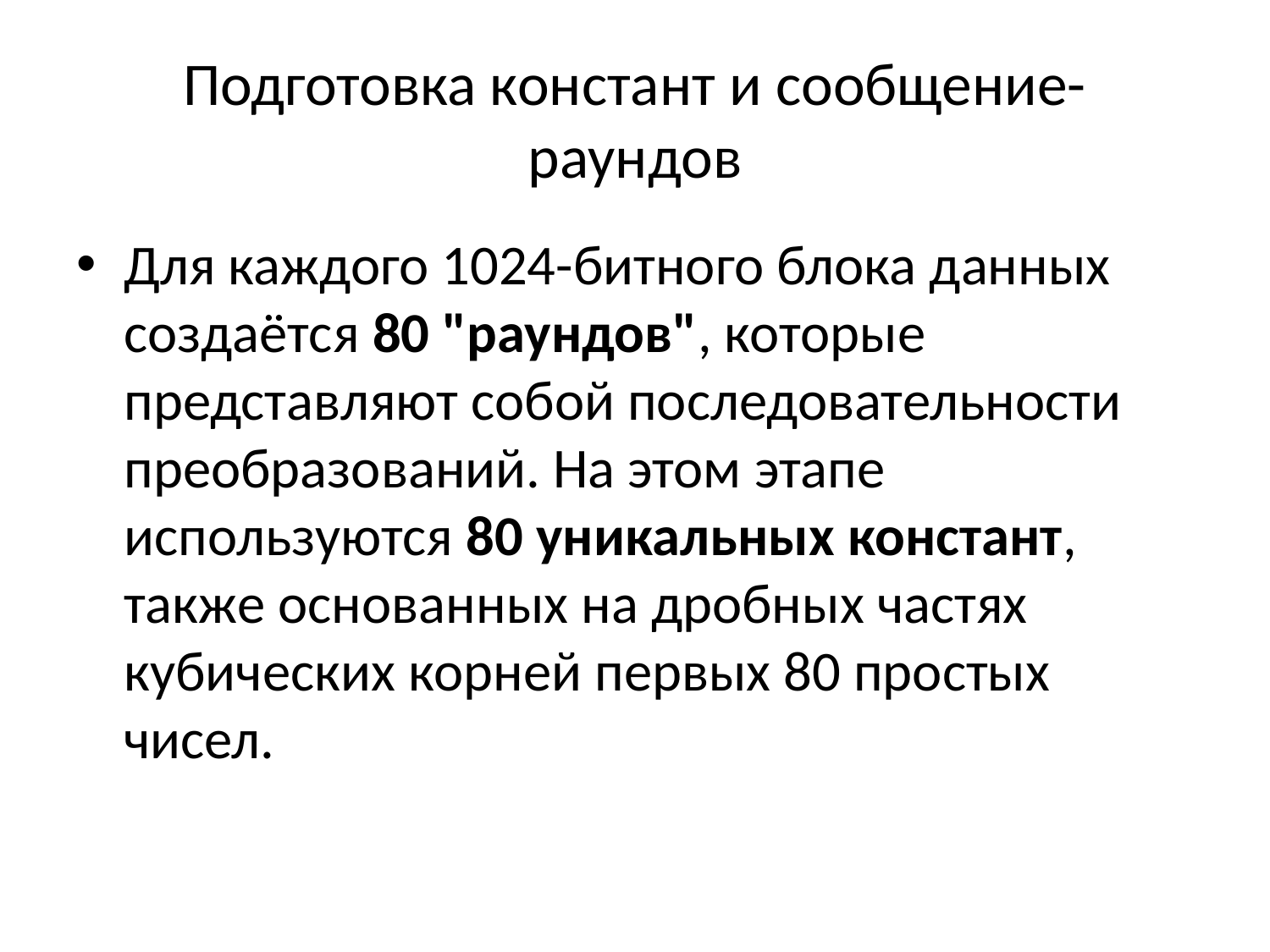

# Подготовка констант и сообщение-раундов
Для каждого 1024-битного блока данных создаётся 80 "раундов", которые представляют собой последовательности преобразований. На этом этапе используются 80 уникальных констант, также основанных на дробных частях кубических корней первых 80 простых чисел.